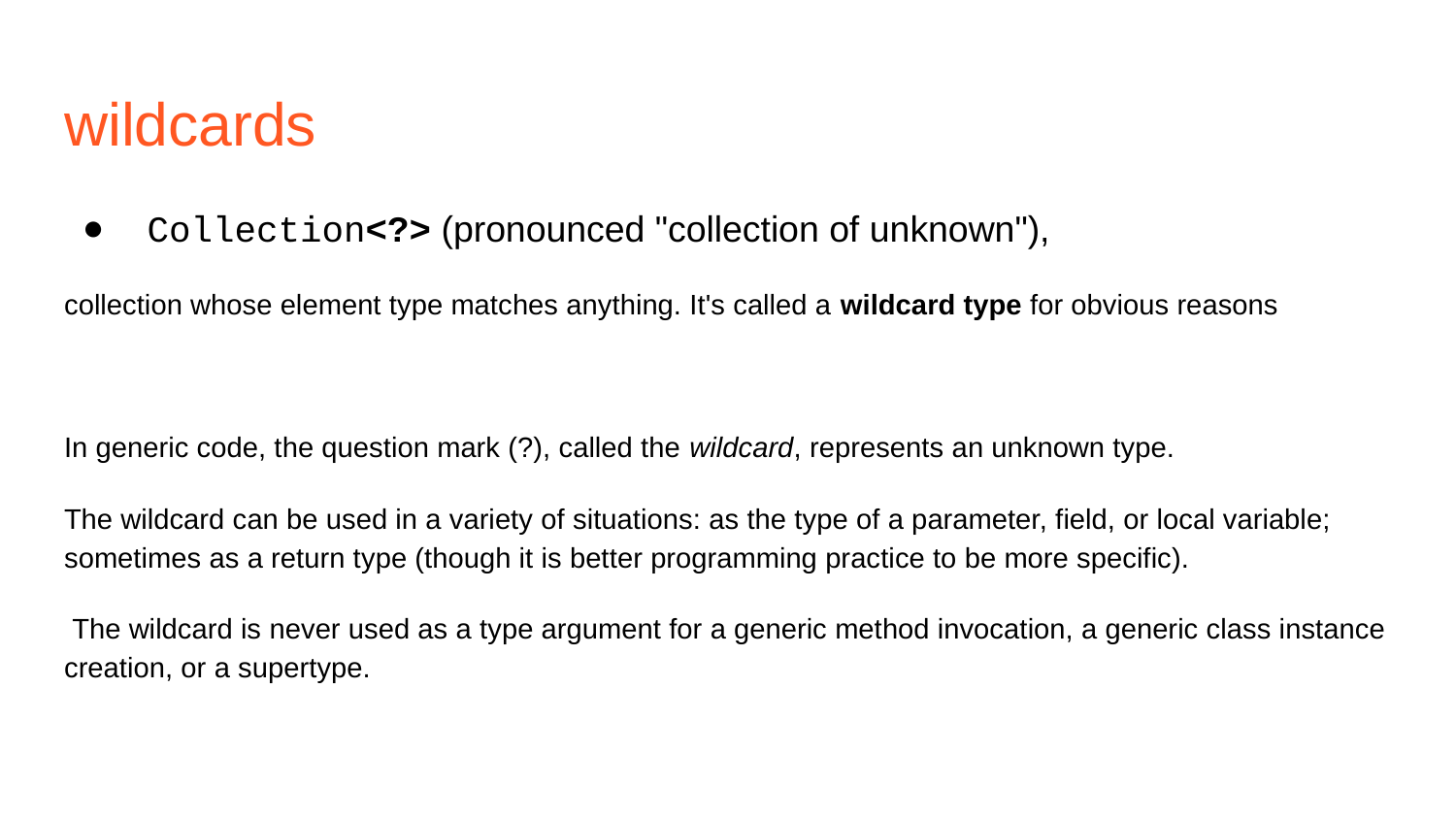

# wildcards
 Collection<?> (pronounced "collection of unknown"),
collection whose element type matches anything. It's called a wildcard type for obvious reasons

In generic code, the question mark (?), called the wildcard, represents an unknown type.
The wildcard can be used in a variety of situations: as the type of a parameter, field, or local variable; sometimes as a return type (though it is better programming practice to be more specific).
 The wildcard is never used as a type argument for a generic method invocation, a generic class instance creation, or a supertype.